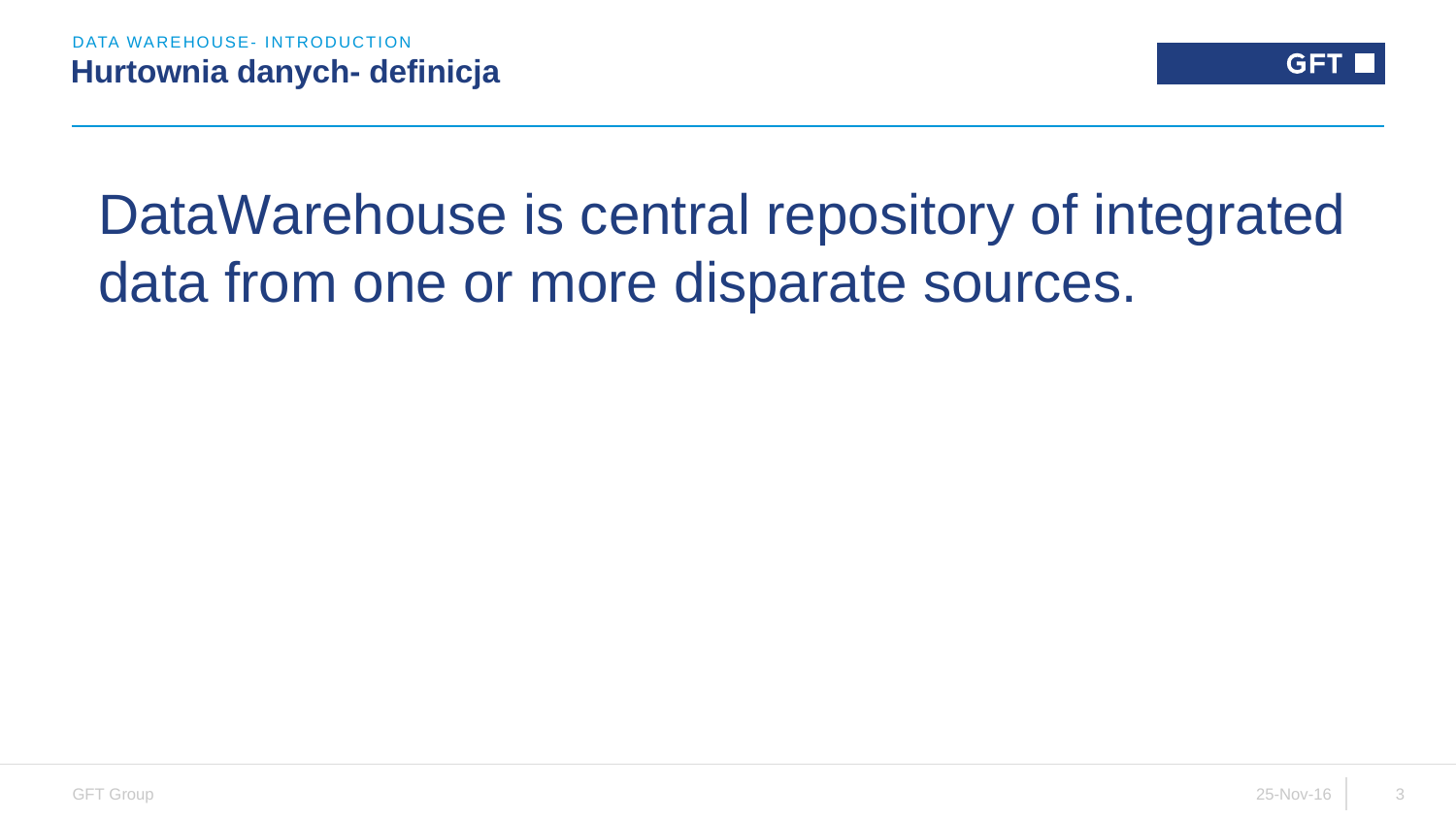

Data warehouse- introduction
# Hurtownia danych- definicja
DataWarehouse is central repository of integrated data from one or more disparate sources.